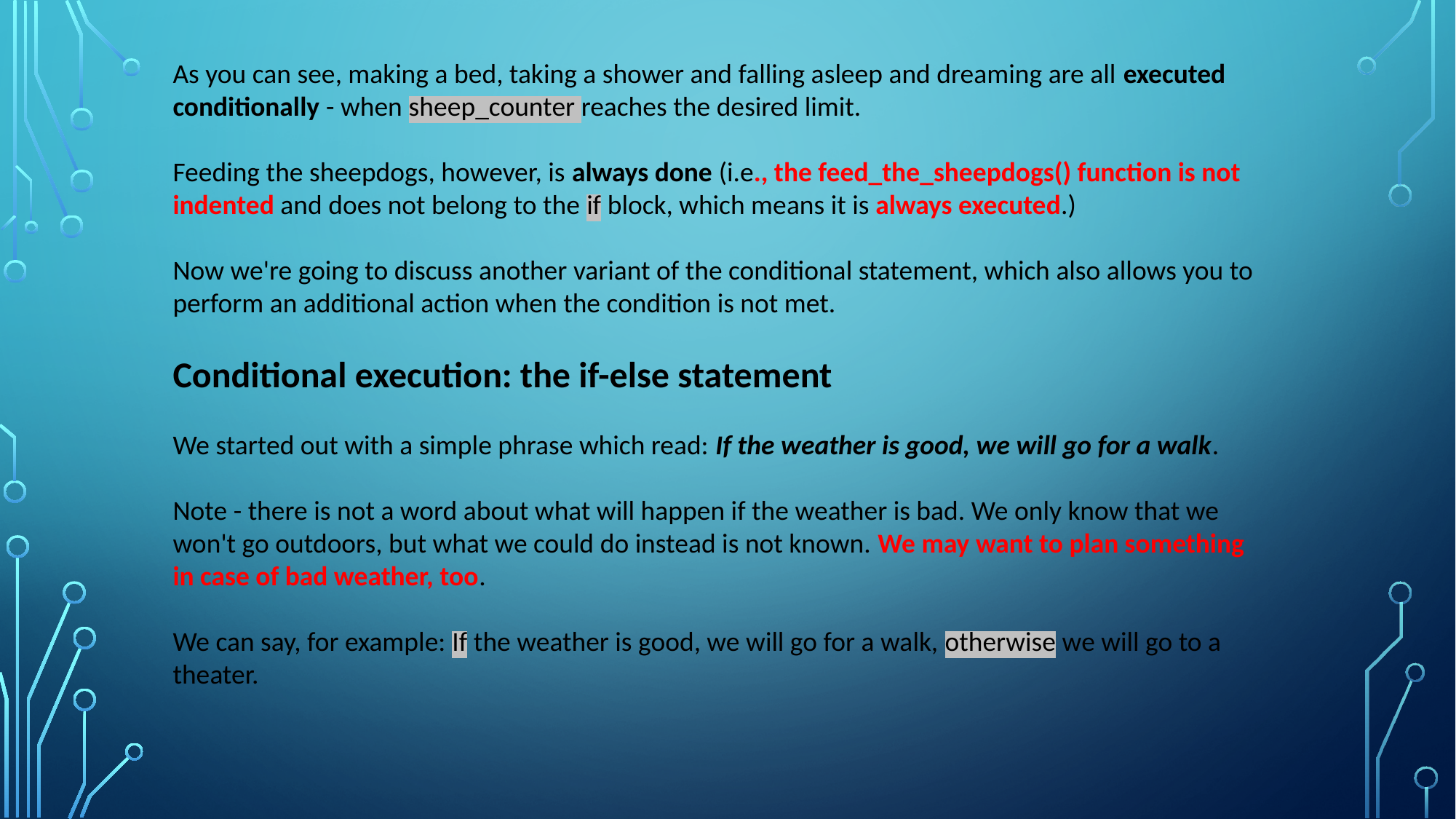

As you can see, making a bed, taking a shower and falling asleep and dreaming are all executed conditionally - when sheep_counter reaches the desired limit.

Feeding the sheepdogs, however, is always done (i.e., the feed_the_sheepdogs() function is not indented and does not belong to the if block, which means it is always executed.)

Now we're going to discuss another variant of the conditional statement, which also allows you to perform an additional action when the condition is not met.

Conditional execution: the if-else statement

We started out with a simple phrase which read: If the weather is good, we will go for a walk.

Note - there is not a word about what will happen if the weather is bad. We only know that we won't go outdoors, but what we could do instead is not known. We may want to plan something in case of bad weather, too.

We can say, for example: If the weather is good, we will go for a walk, otherwise we will go to a theater.